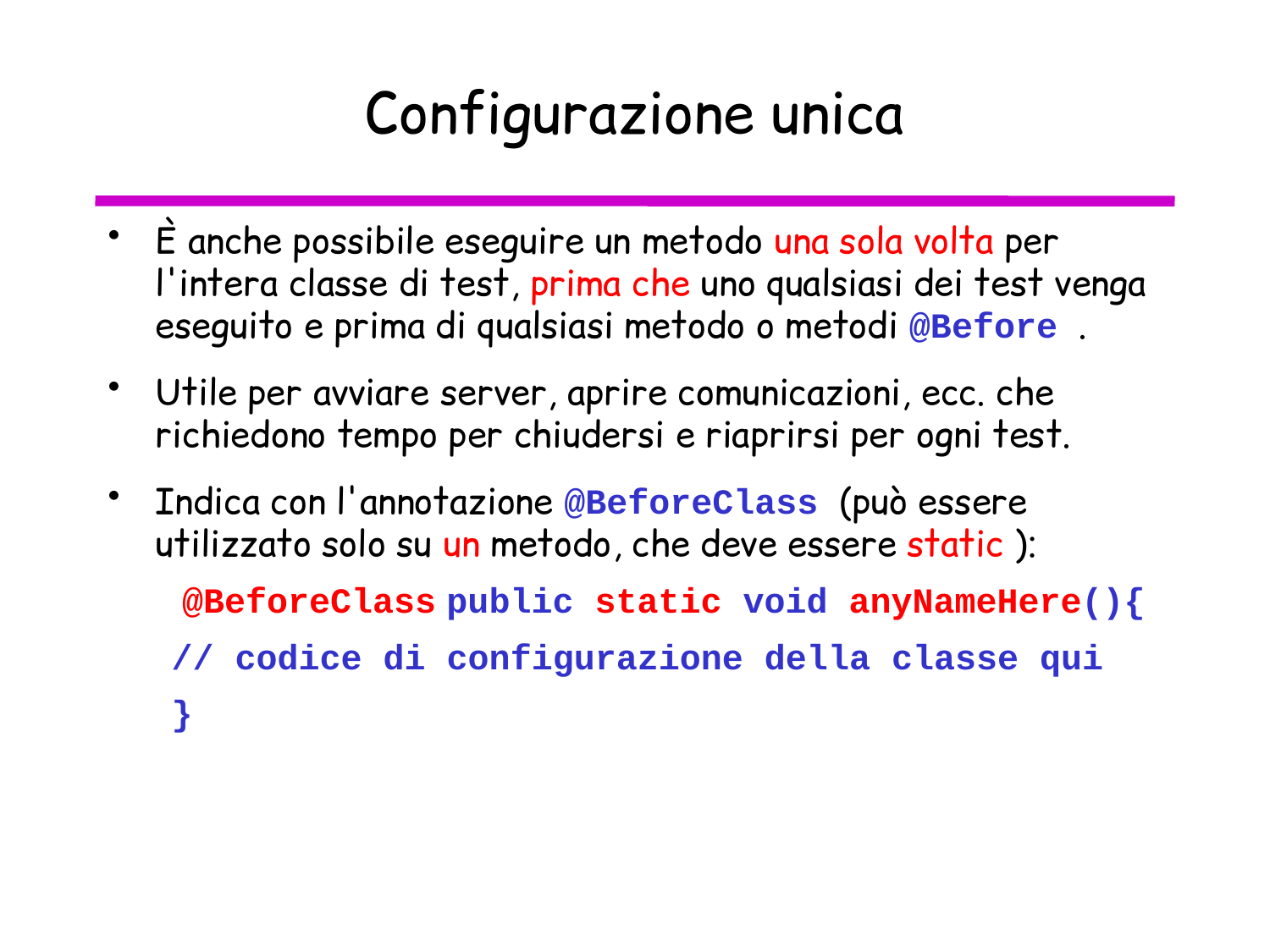

# Configurazione unica
È anche possibile eseguire un metodo una sola volta per l'intera classe di test, prima che uno qualsiasi dei test venga eseguito e prima di qualsiasi metodo o metodi @Before .
Utile per avviare server, aprire comunicazioni, ecc. che richiedono tempo per chiudersi e riaprirsi per ogni test.
Indica con l'annotazione @BeforeClass (può essere utilizzato solo su un metodo, che deve essere static ):
 @BeforeClass public static void anyNameHere(){
// codice di configurazione della classe qui
}